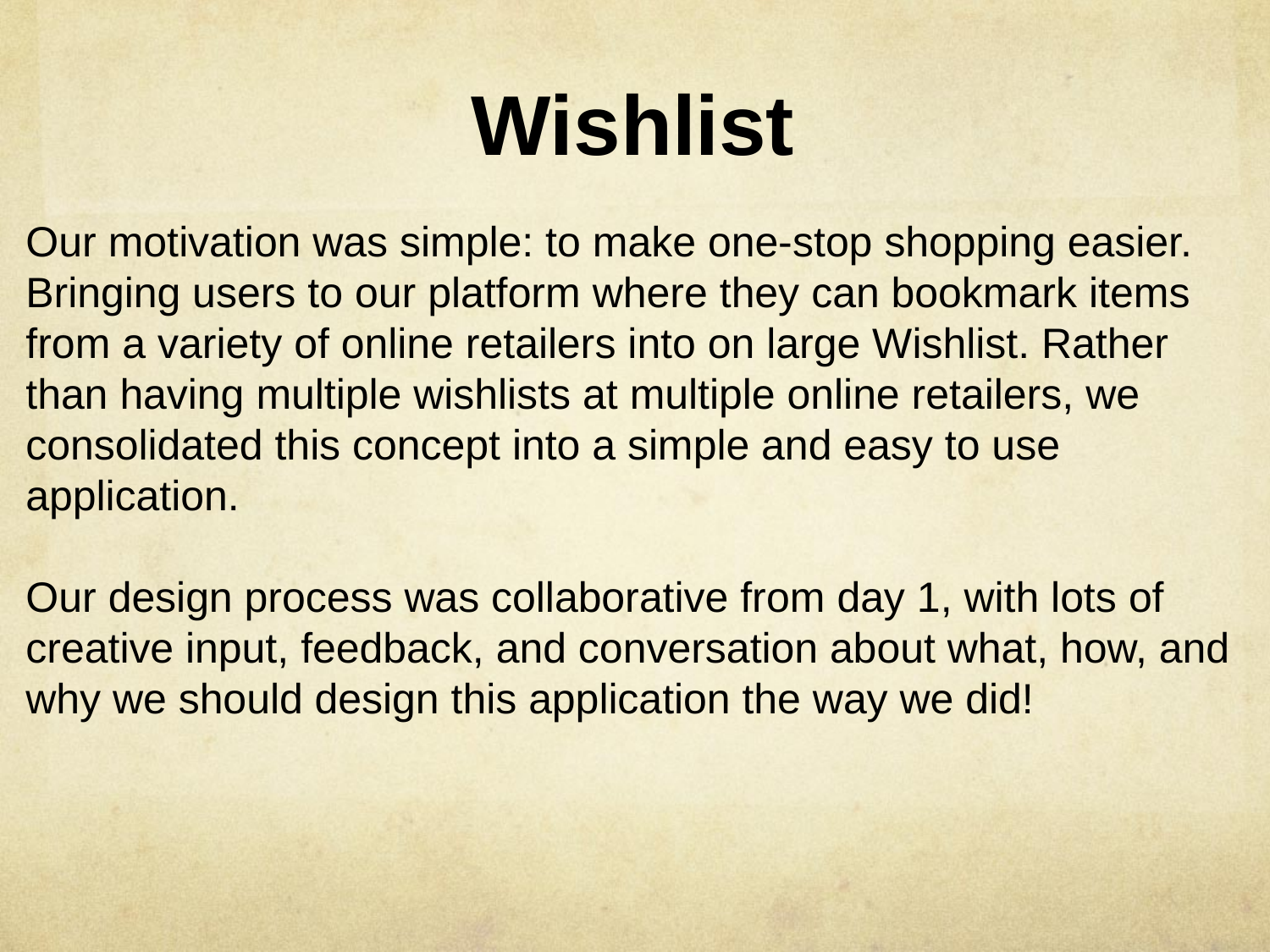

Wishlist
Our motivation was simple: to make one-stop shopping easier. Bringing users to our platform where they can bookmark items from a variety of online retailers into on large Wishlist. Rather than having multiple wishlists at multiple online retailers, we consolidated this concept into a simple and easy to use application.

Our design process was collaborative from day 1, with lots of creative input, feedback, and conversation about what, how, and why we should design this application the way we did!

Wishlist